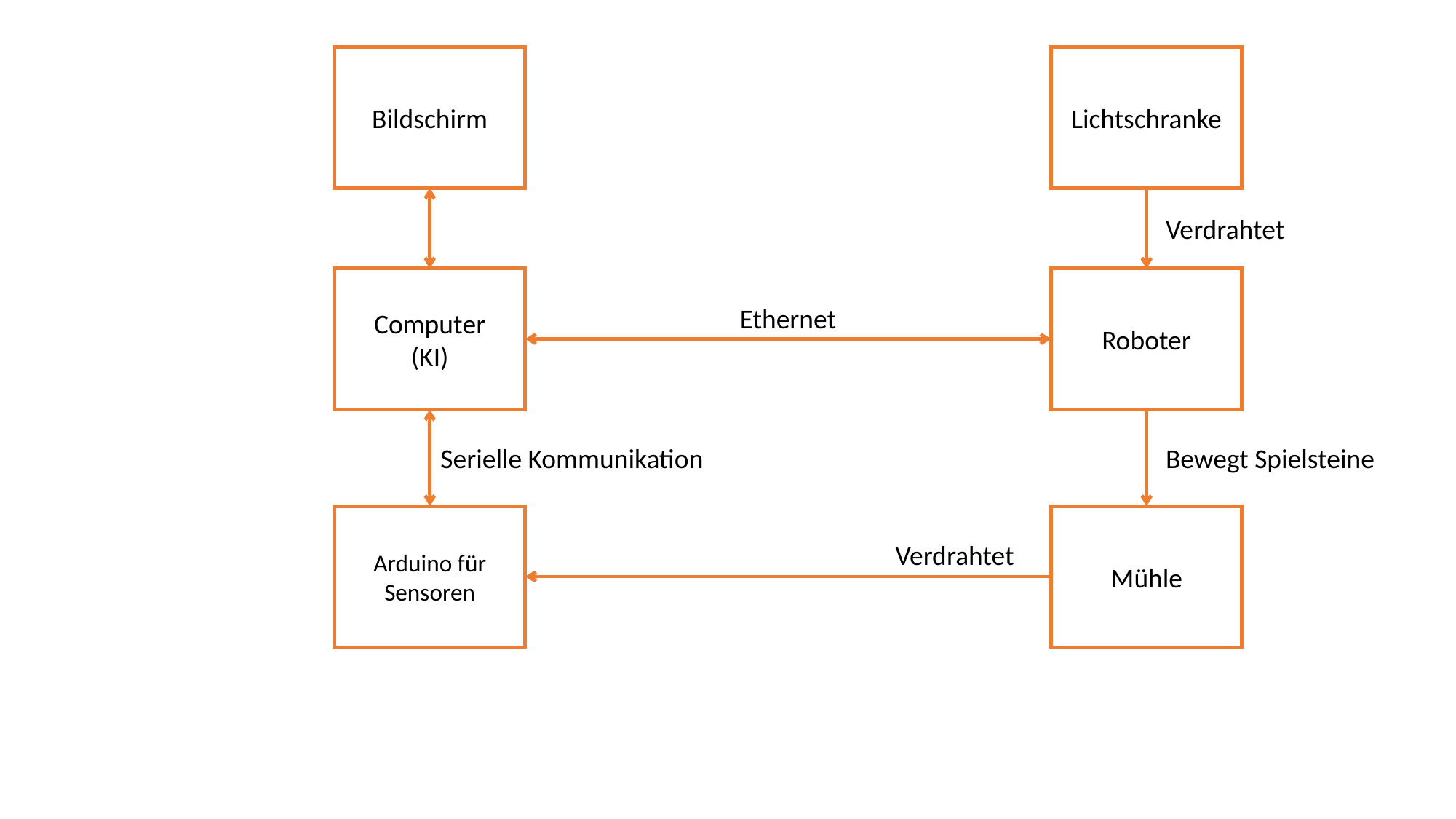

Bildschirm
Lichtschranke
Verdrahtet
Computer
(KI)
Roboter
Ethernet
Serielle Kommunikation
Bewegt Spielsteine
Arduino für Sensoren
Mühle
Verdrahtet